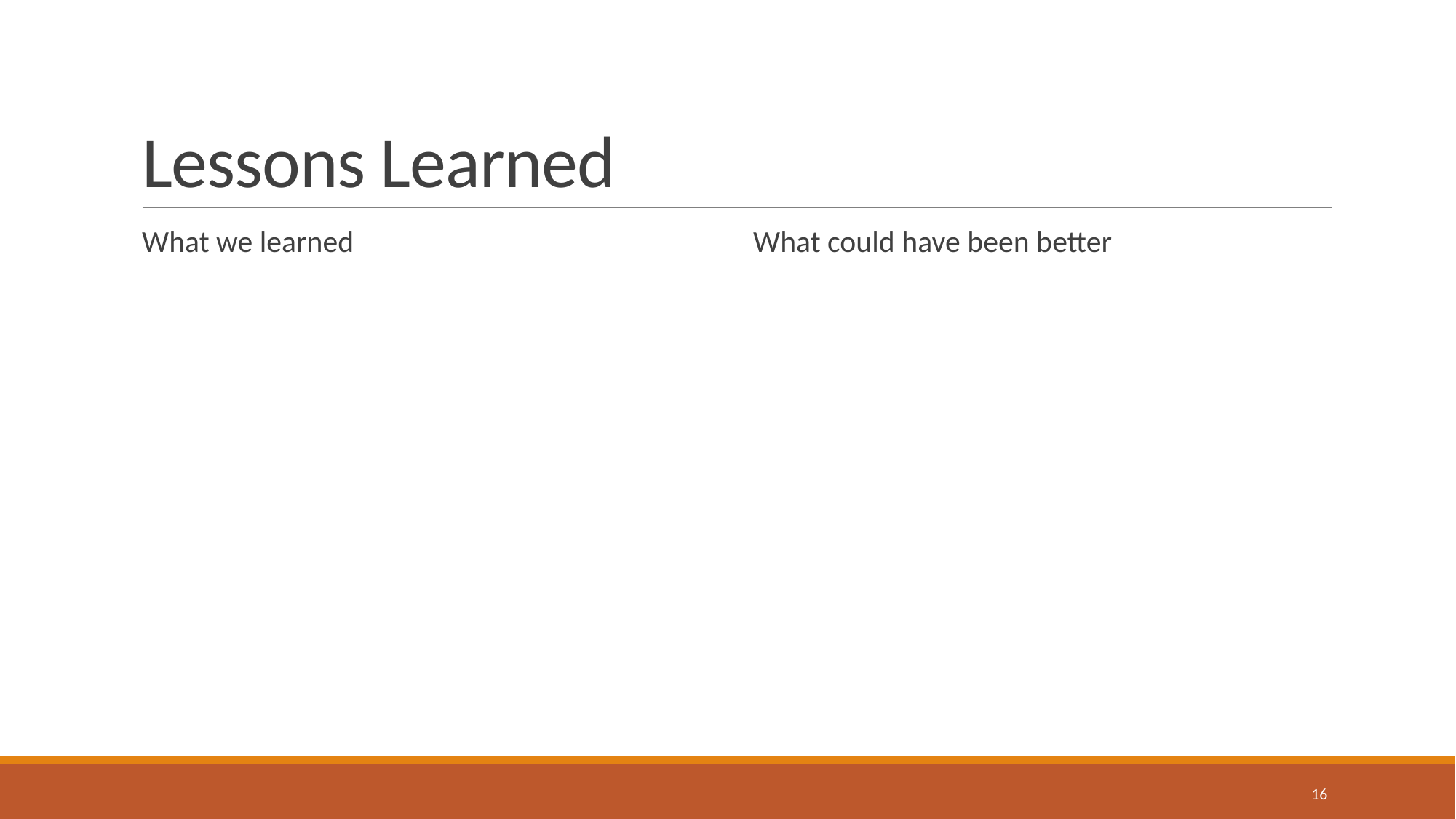

# Lessons Learned
What we learned
What could have been better
16